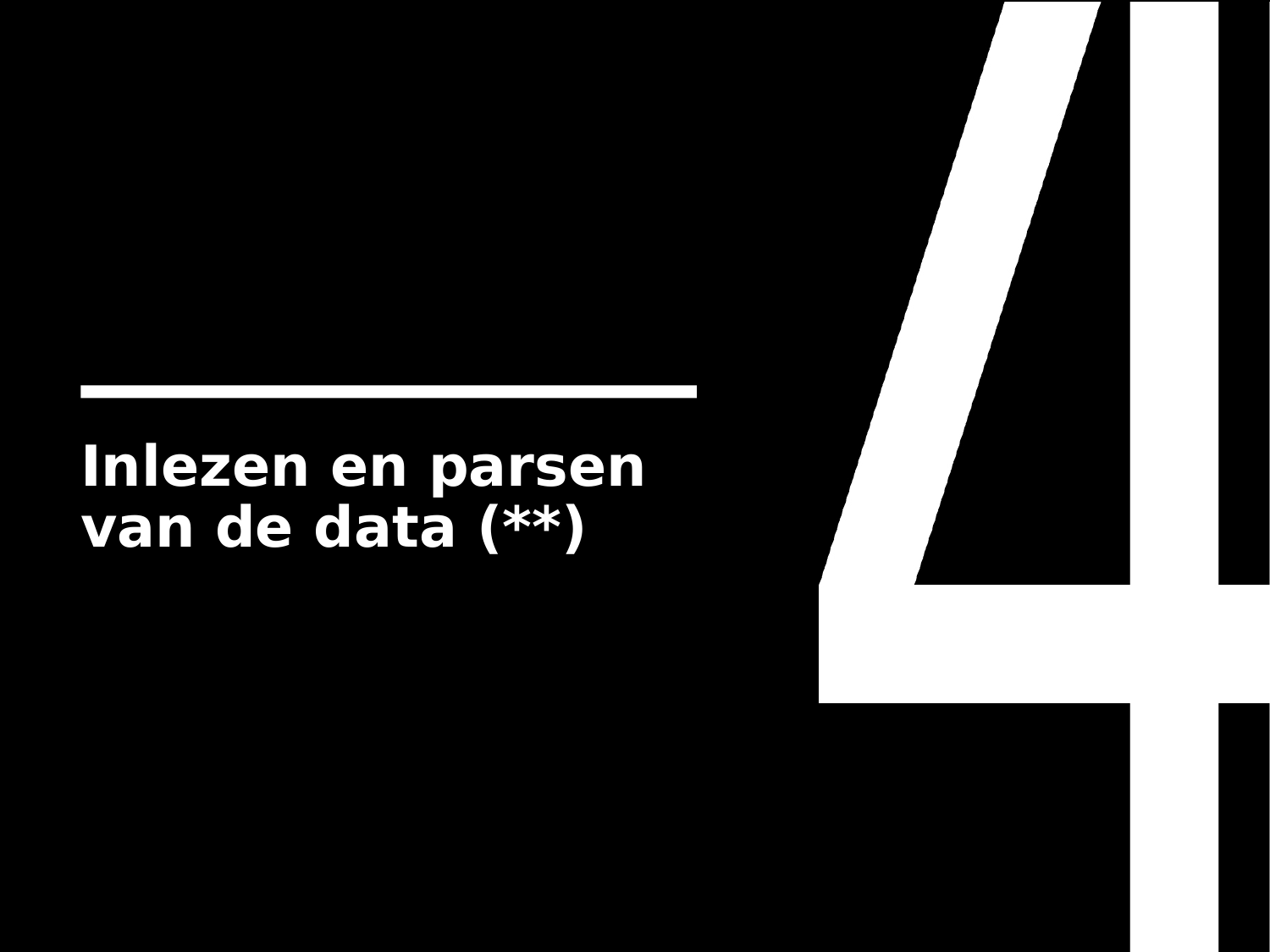

# Inlezen en parsen van de data (**)